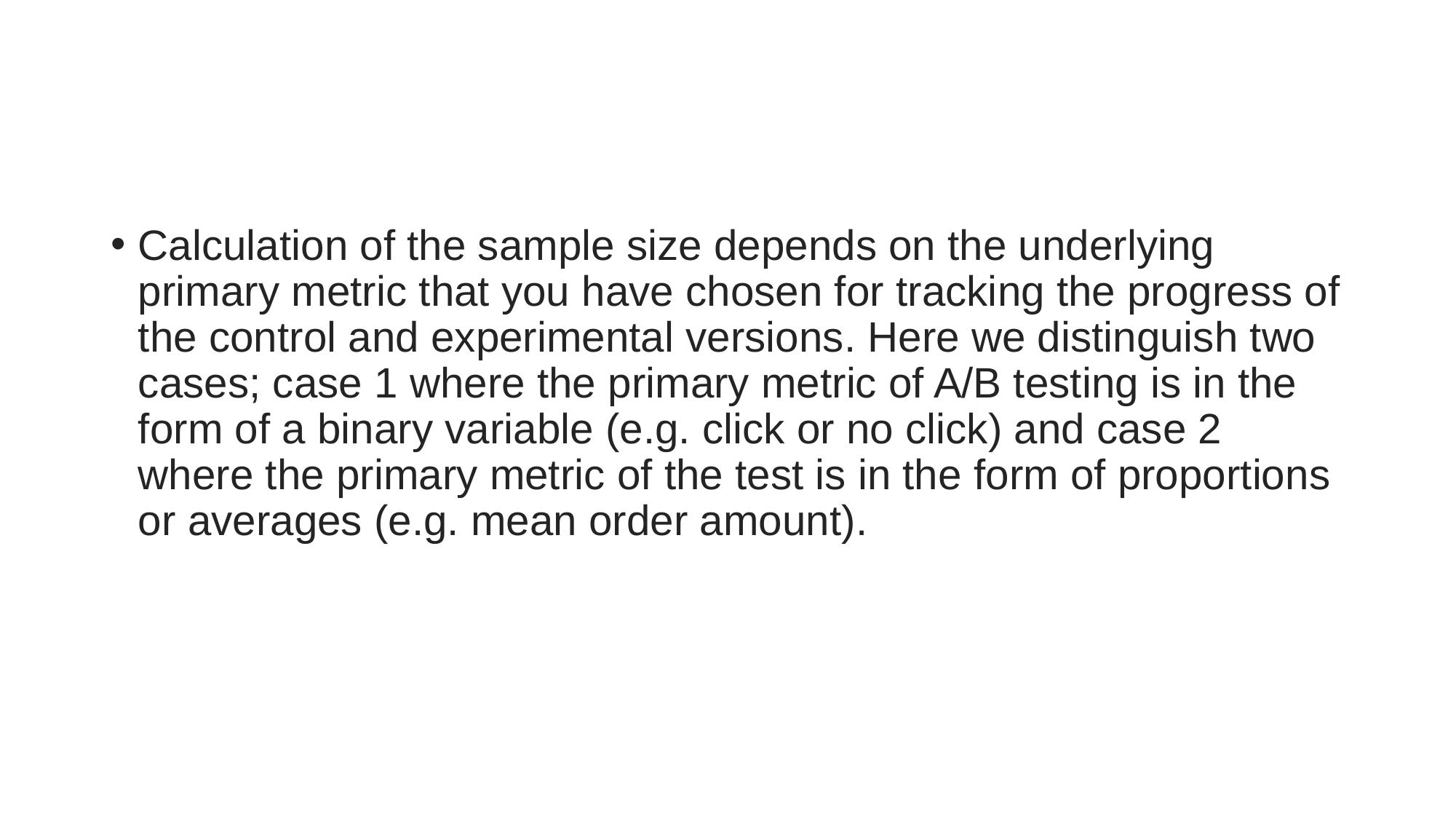

#
Calculation of the sample size depends on the underlying primary metric that you have chosen for tracking the progress of the control and experimental versions. Here we distinguish two cases; case 1 where the primary metric of A/B testing is in the form of a binary variable (e.g. click or no click) and case 2 where the primary metric of the test is in the form of proportions or averages (e.g. mean order amount).